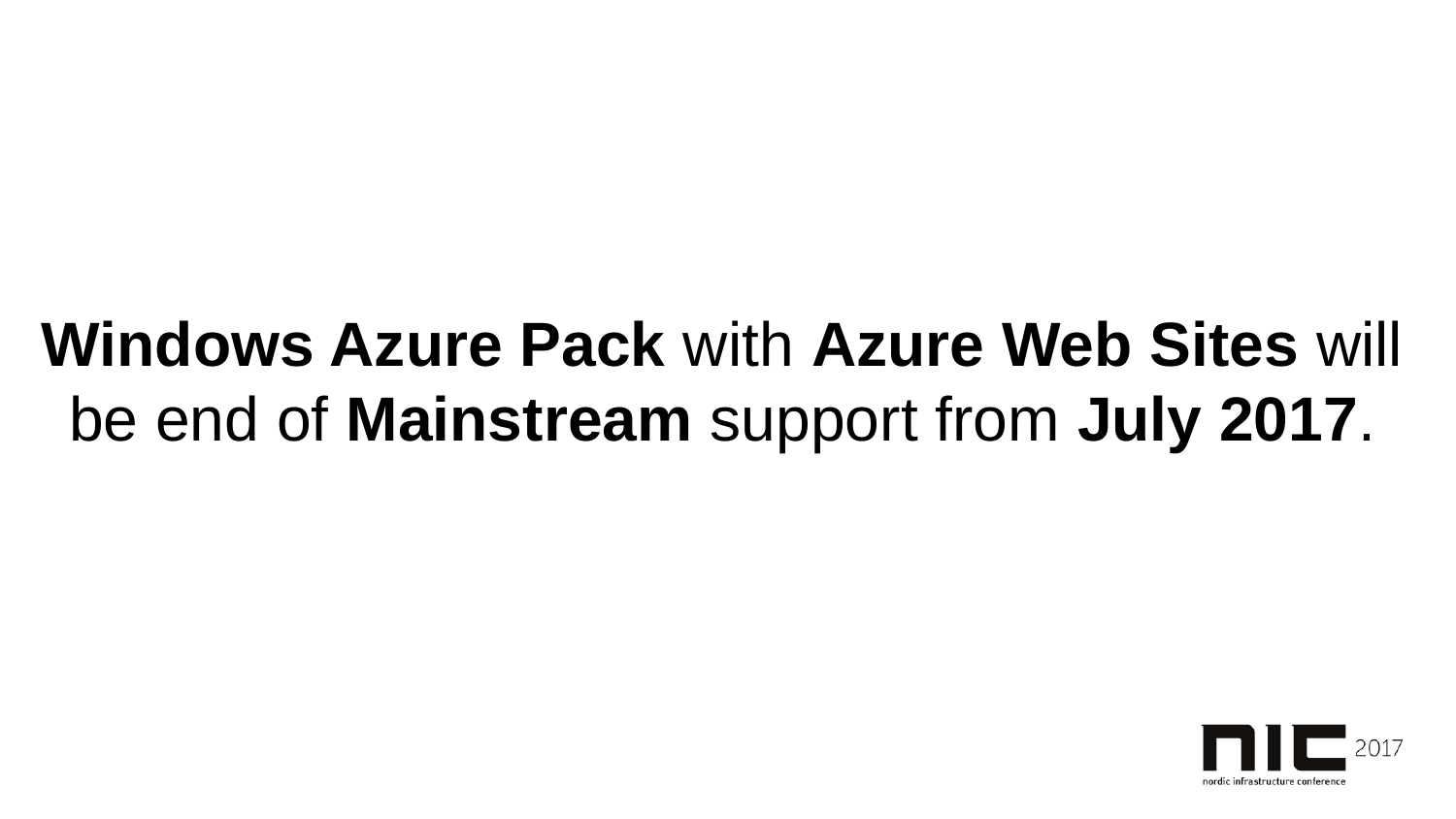

Windows Azure Pack with Azure Web Sites will be end of Mainstream support from July 2017.